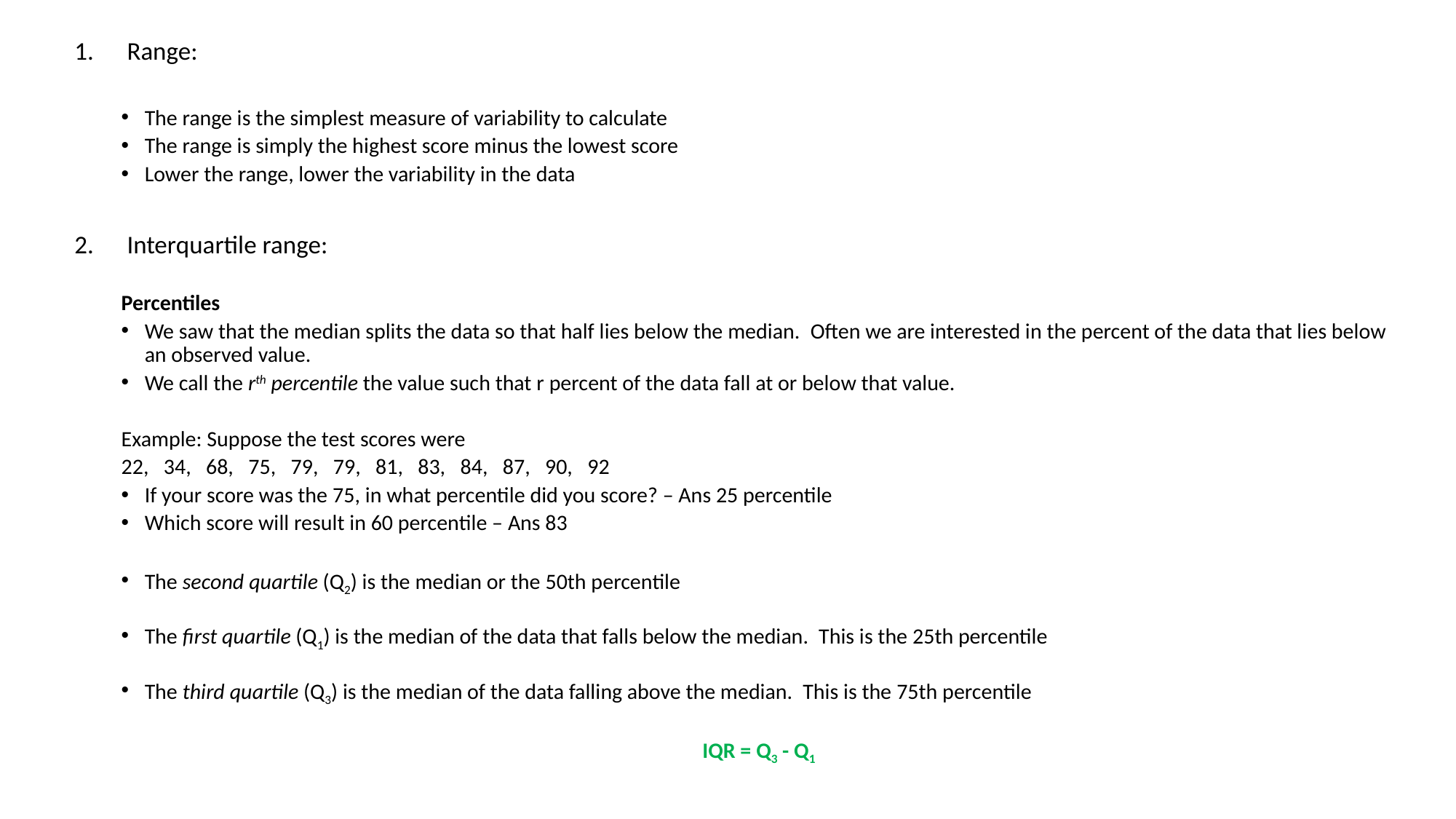

Range:

The range is the simplest measure of variability to calculate
The range is simply the highest score minus the lowest score
Lower the range, lower the variability in the data

Interquartile range:

Percentiles
We saw that the median splits the data so that half lies below the median.  Often we are interested in the percent of the data that lies below an observed value.
We call the rth percentile the value such that r percent of the data fall at or below that value.

Example: Suppose the test scores were
22,   34,   68,   75,   79,   79,   81,   83,   84,   87,   90,   92
If your score was the 75, in what percentile did you score? – Ans 25 percentile
Which score will result in 60 percentile – Ans 83

The second quartile (Q2) is the median or the 50th percentile
The first quartile (Q1) is the median of the data that falls below the median.  This is the 25th percentile
The third quartile (Q3) is the median of the data falling above the median.  This is the 75th percentile

IQR = Q3 - Q1